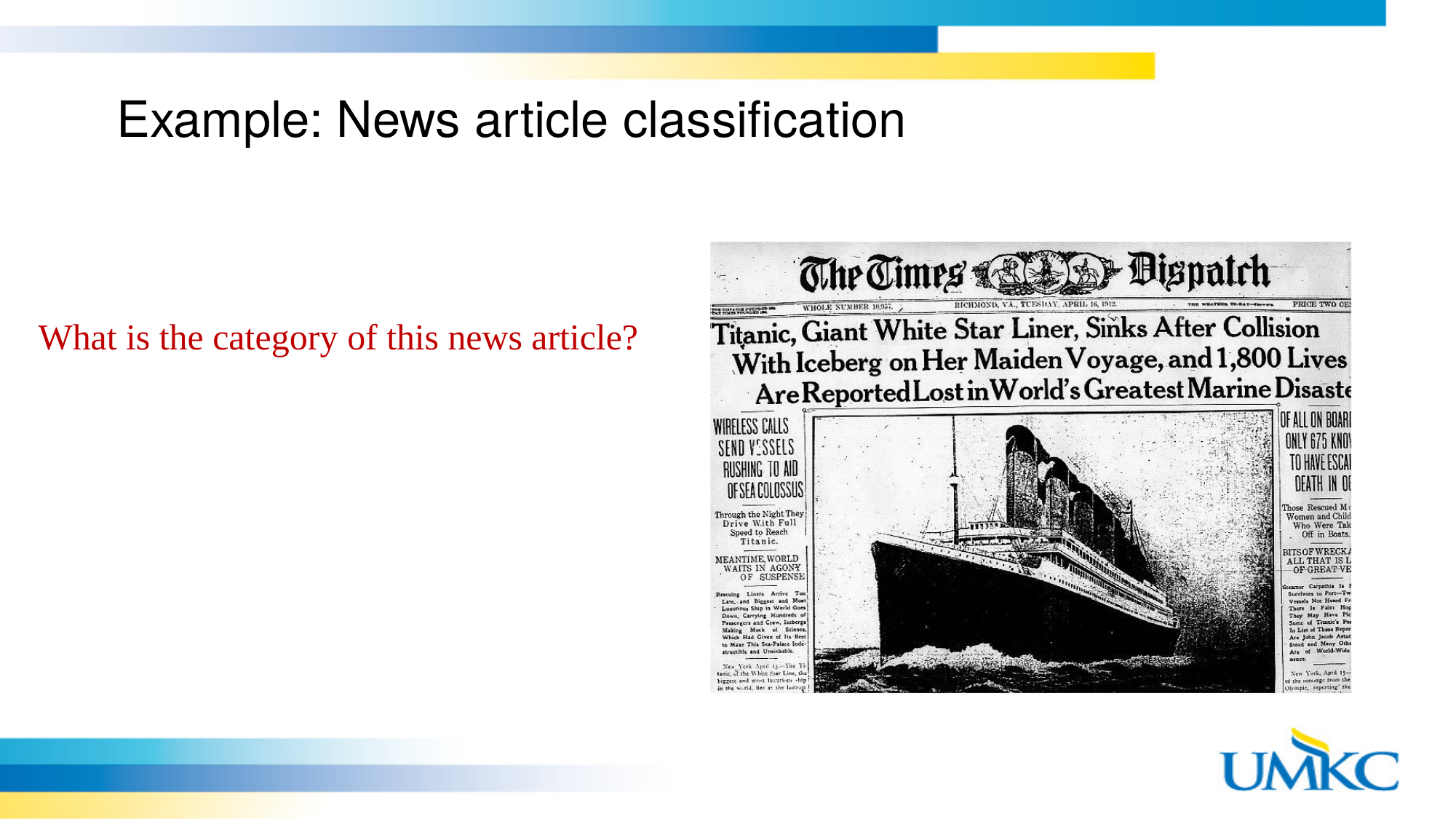

# Example: News article classification

What is the category of this news article?